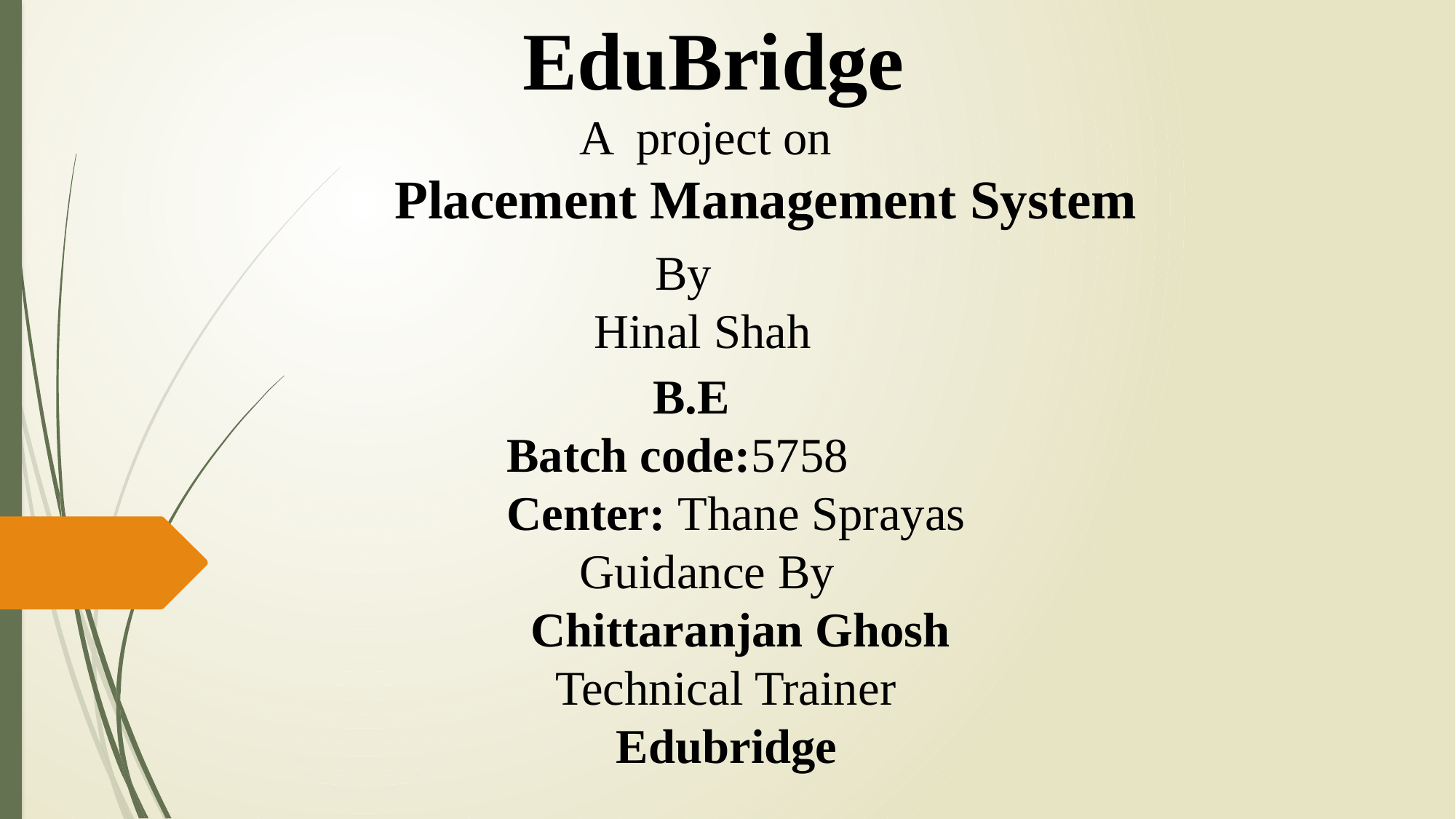

EduBridge
                       A  project on
       Placement Management System
          By
     Hinal Shah
            B.E
Batch code:5758
Center: Thane Sprayas
      Guidance By
  Chittaranjan Ghosh
    Technical Trainer
         Edubridge